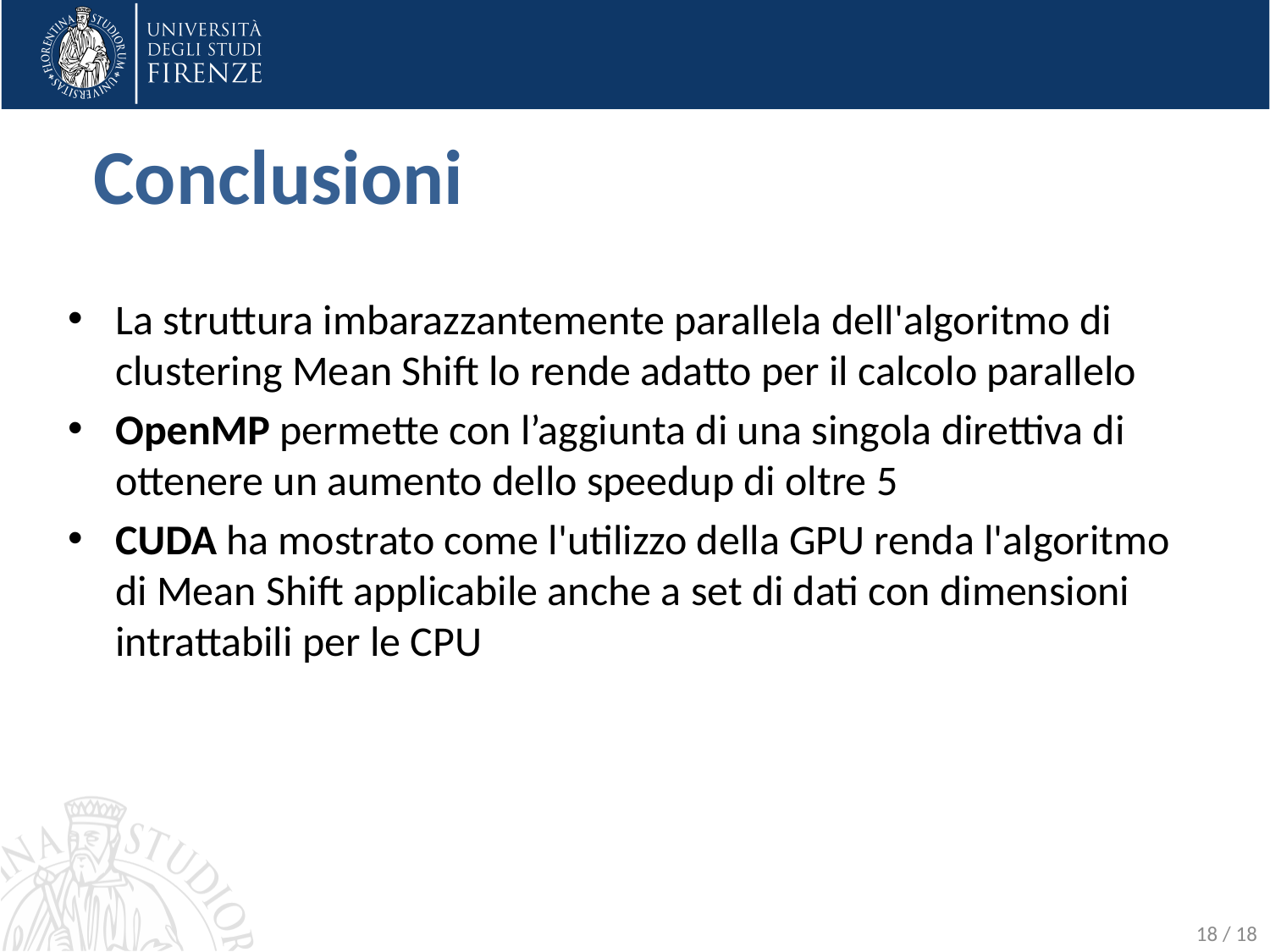

# Conclusioni
La struttura imbarazzantemente parallela dell'algoritmo di clustering Mean Shift lo rende adatto per il calcolo parallelo
OpenMP permette con l’aggiunta di una singola direttiva di ottenere un aumento dello speedup di oltre 5
CUDA ha mostrato come l'utilizzo della GPU renda l'algoritmo di Mean Shift applicabile anche a set di dati con dimensioni intrattabili per le CPU